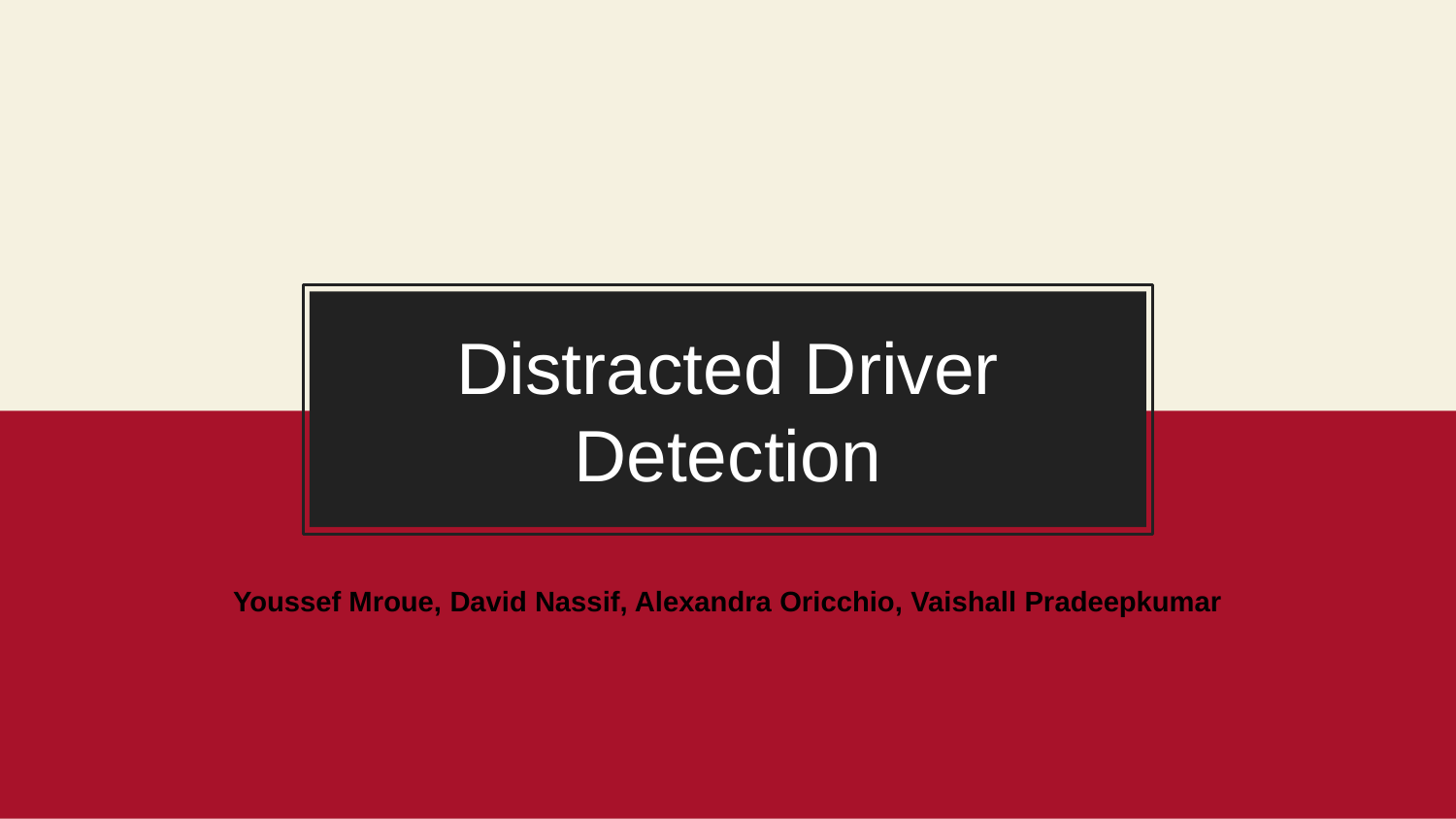

# Distracted Driver Detection
Youssef Mroue, David Nassif, Alexandra Oricchio, Vaishall Pradeepkumar